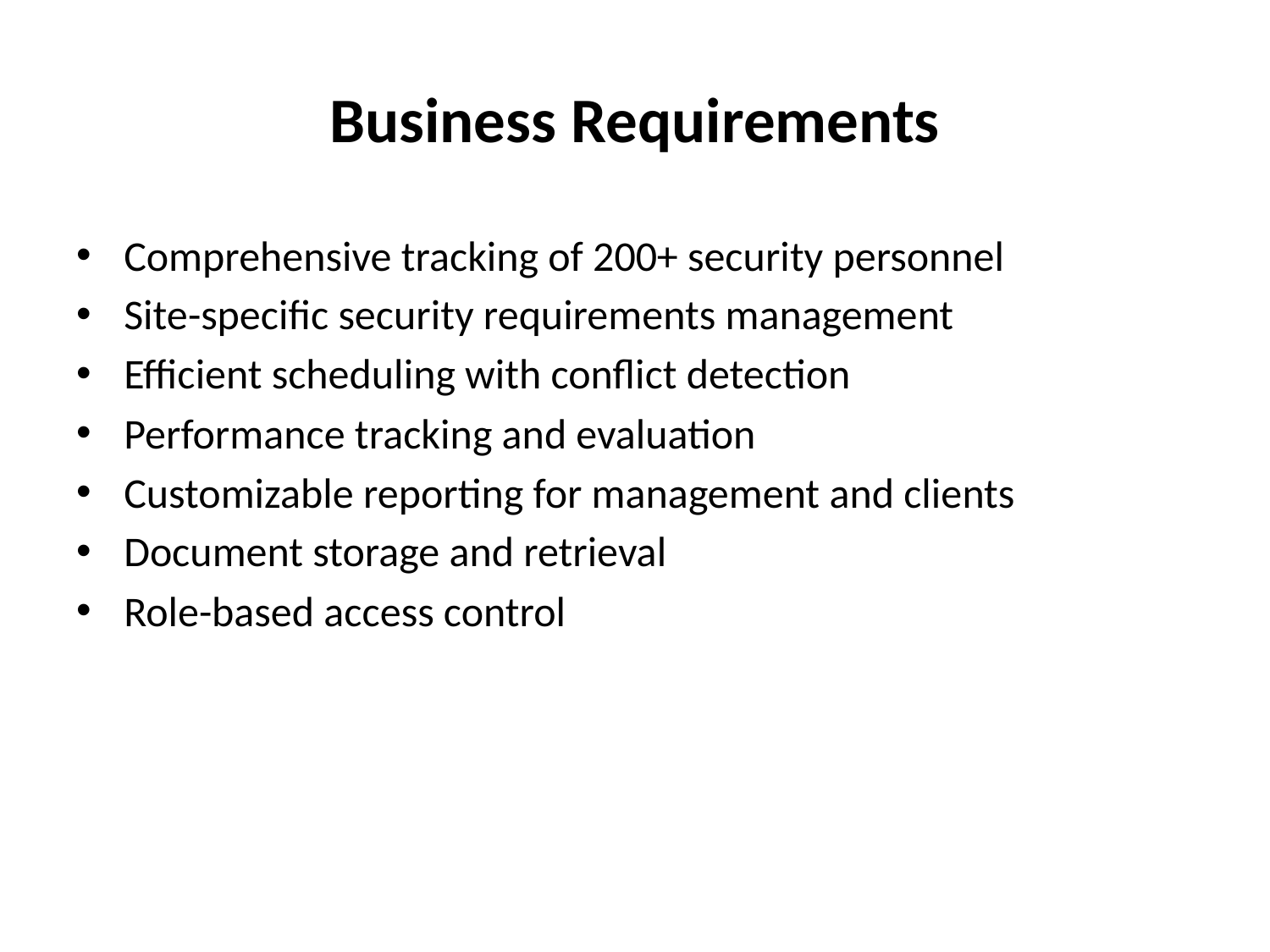

# Business Requirements
Comprehensive tracking of 200+ security personnel
Site-specific security requirements management
Efficient scheduling with conflict detection
Performance tracking and evaluation
Customizable reporting for management and clients
Document storage and retrieval
Role-based access control